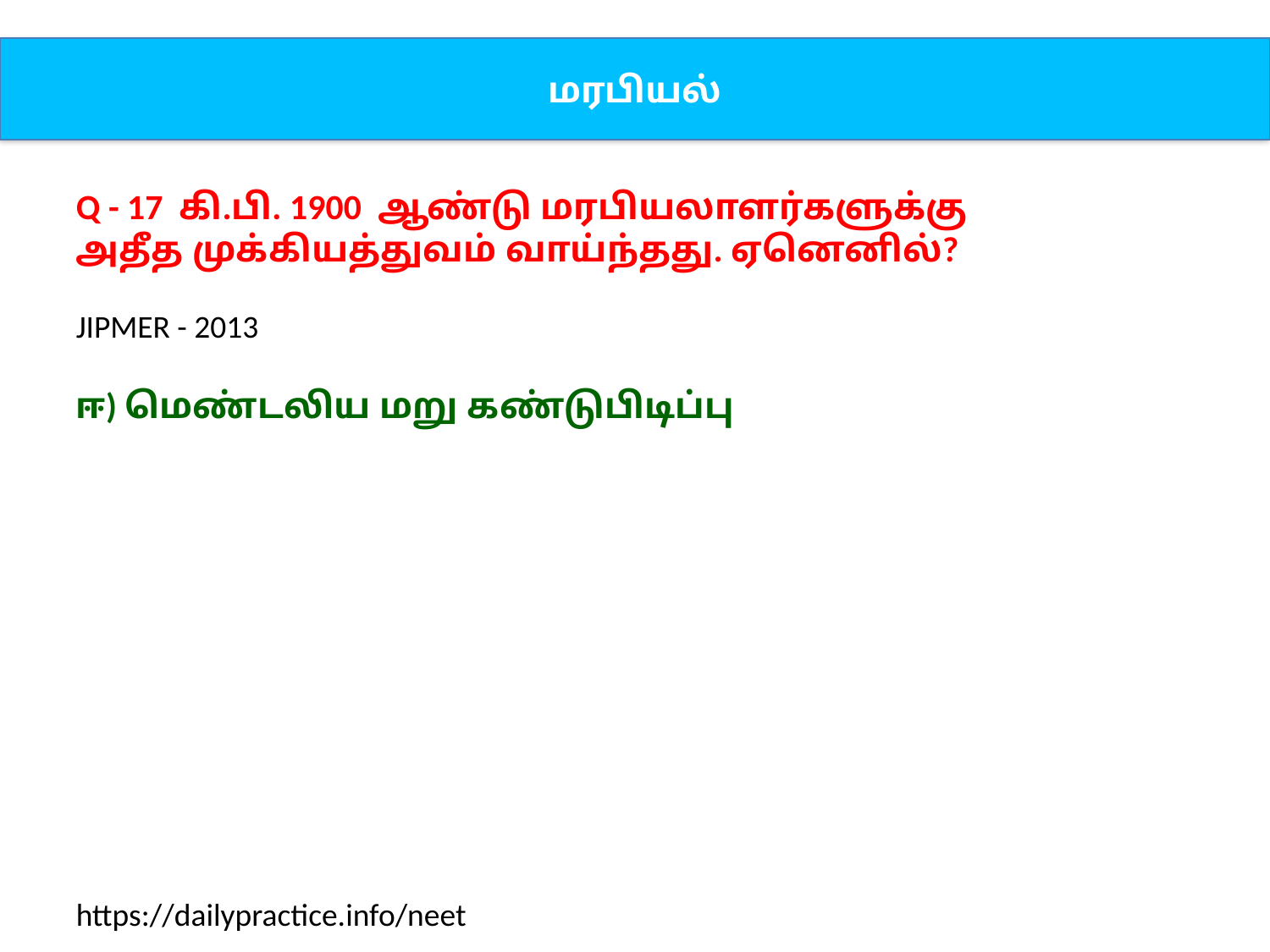

மரபியல்

Q - 17  கி.பி. 1900  ஆண்டு மரபியலாளர்களுக்கு அதீத முக்கியத்துவம் வாய்ந்தது. ஏனெனில்?

JIPMER - 2013

ஈ) மெண்டலிய மறு கண்டுபிடிப்பு
https://dailypractice.info/neet